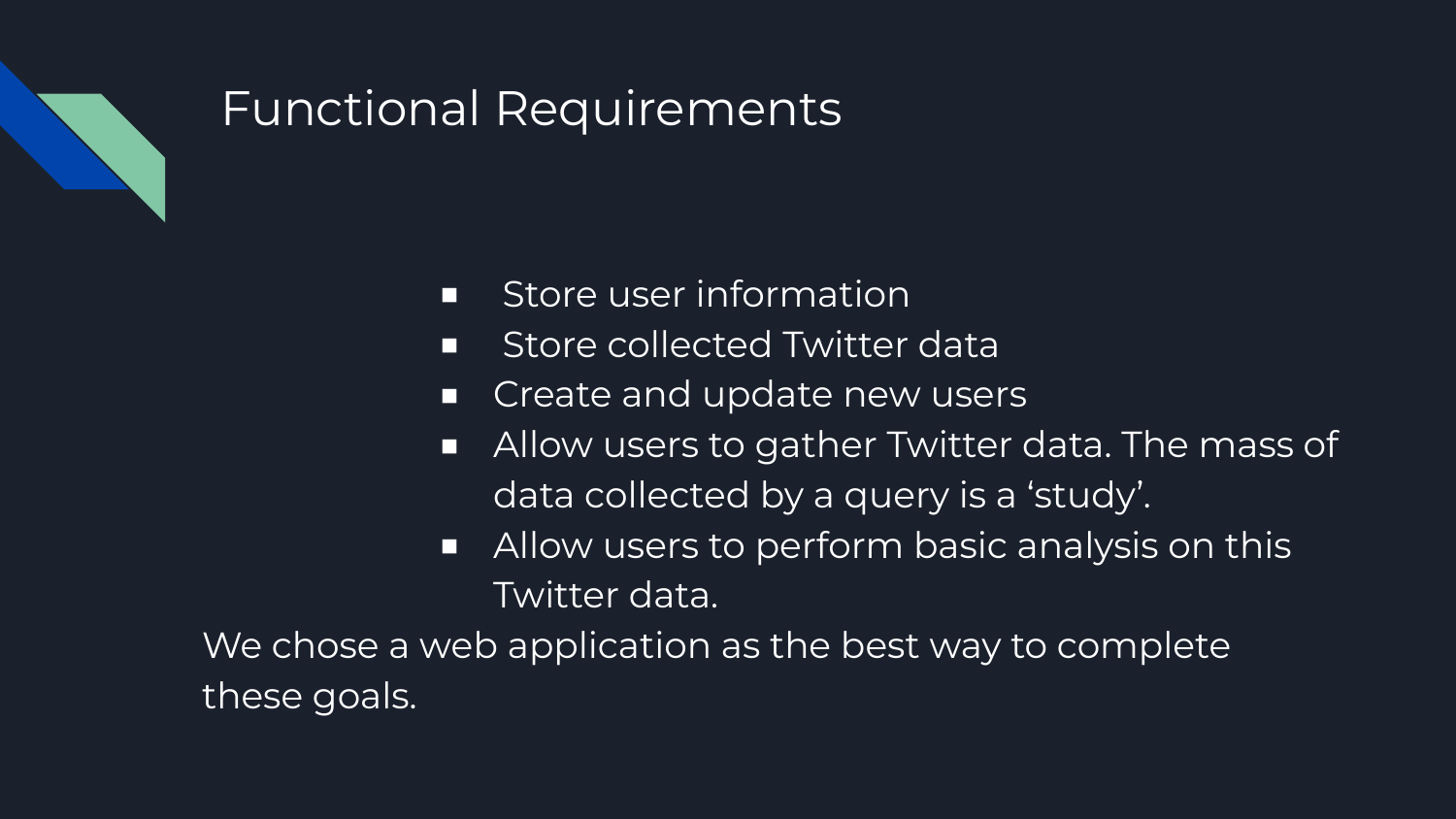

# Functional Requirements
 Store user information
 Store collected Twitter data
Create and update new users
Allow users to gather Twitter data. The mass of data collected by a query is a ‘study’.
Allow users to perform basic analysis on this Twitter data.
We chose a web application as the best way to complete these goals.